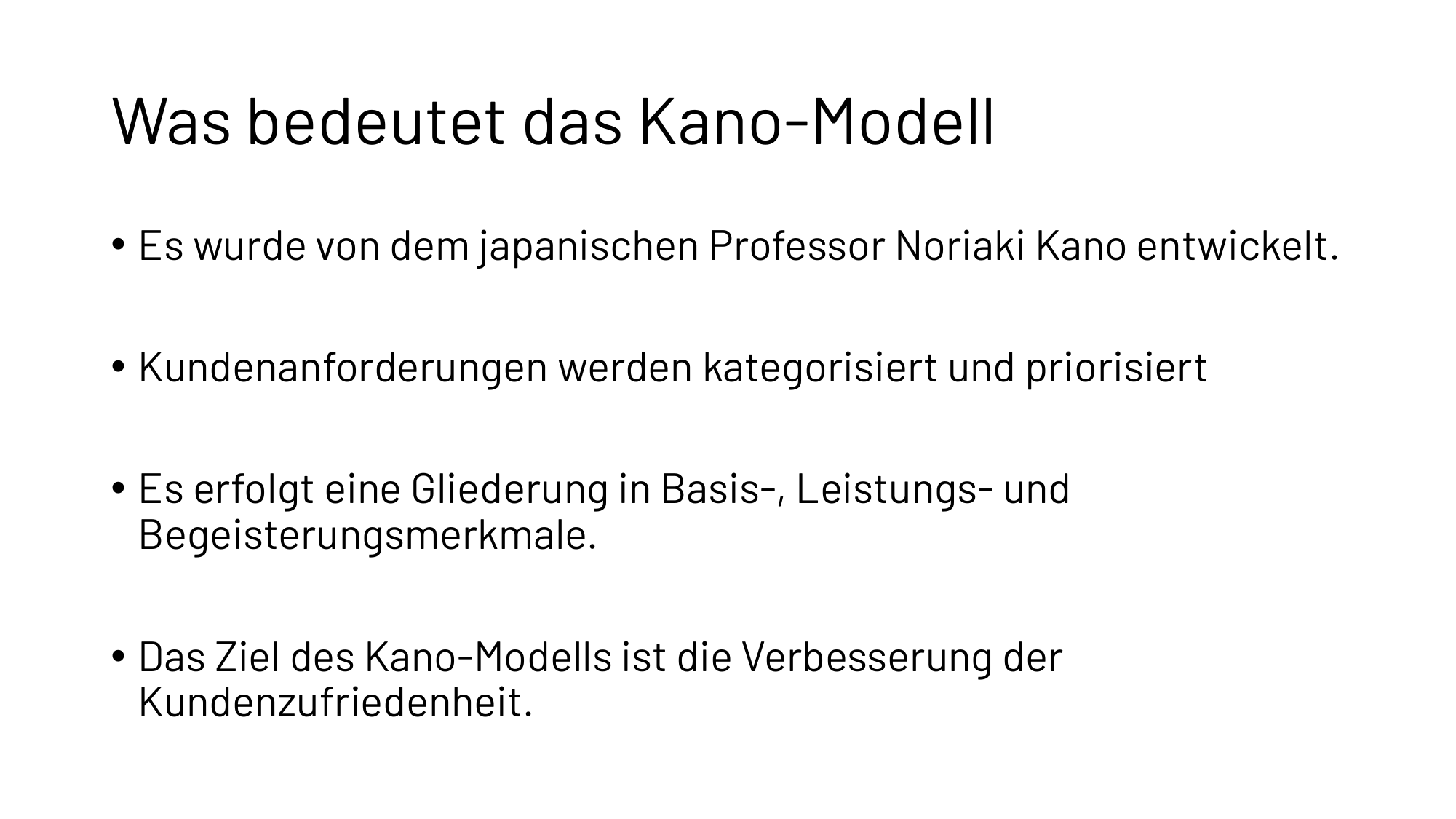

# Was bedeutet das Kano-Modell
Es wurde von dem japanischen Professor Noriaki Kano entwickelt.

Kundenanforderungen werden kategorisiert und priorisiert

Es erfolgt eine Gliederung in Basis-, Leistungs- und Begeisterungsmerkmale.

Das Ziel des Kano-Modells ist die Verbesserung der Kundenzufriedenheit.